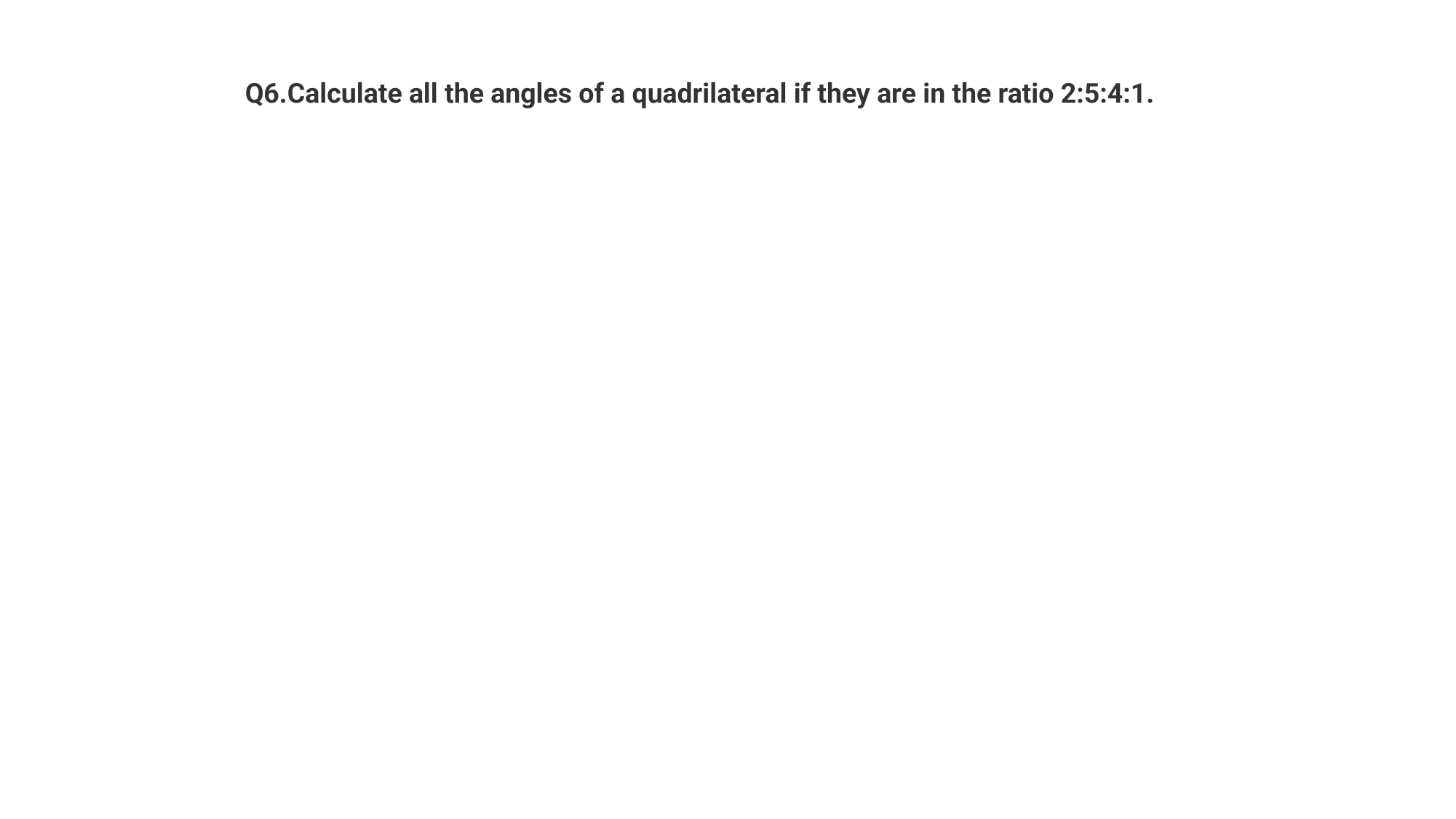

Q6.Calculate all the angles of a quadrilateral if they are in the ratio 2:5:4:1.